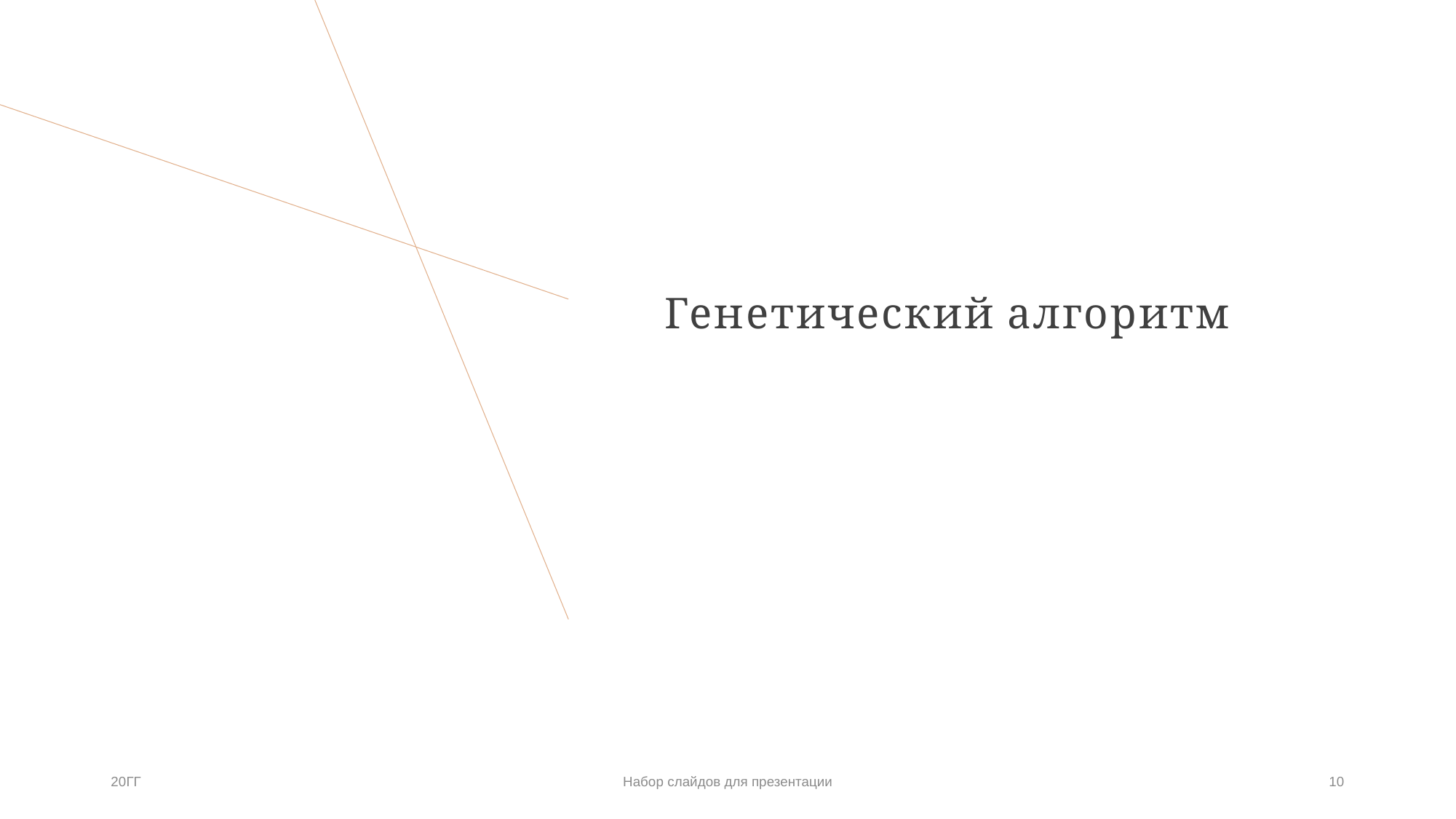

# Генетический алгоритм

20ГГ
Набор слайдов для презентации
10